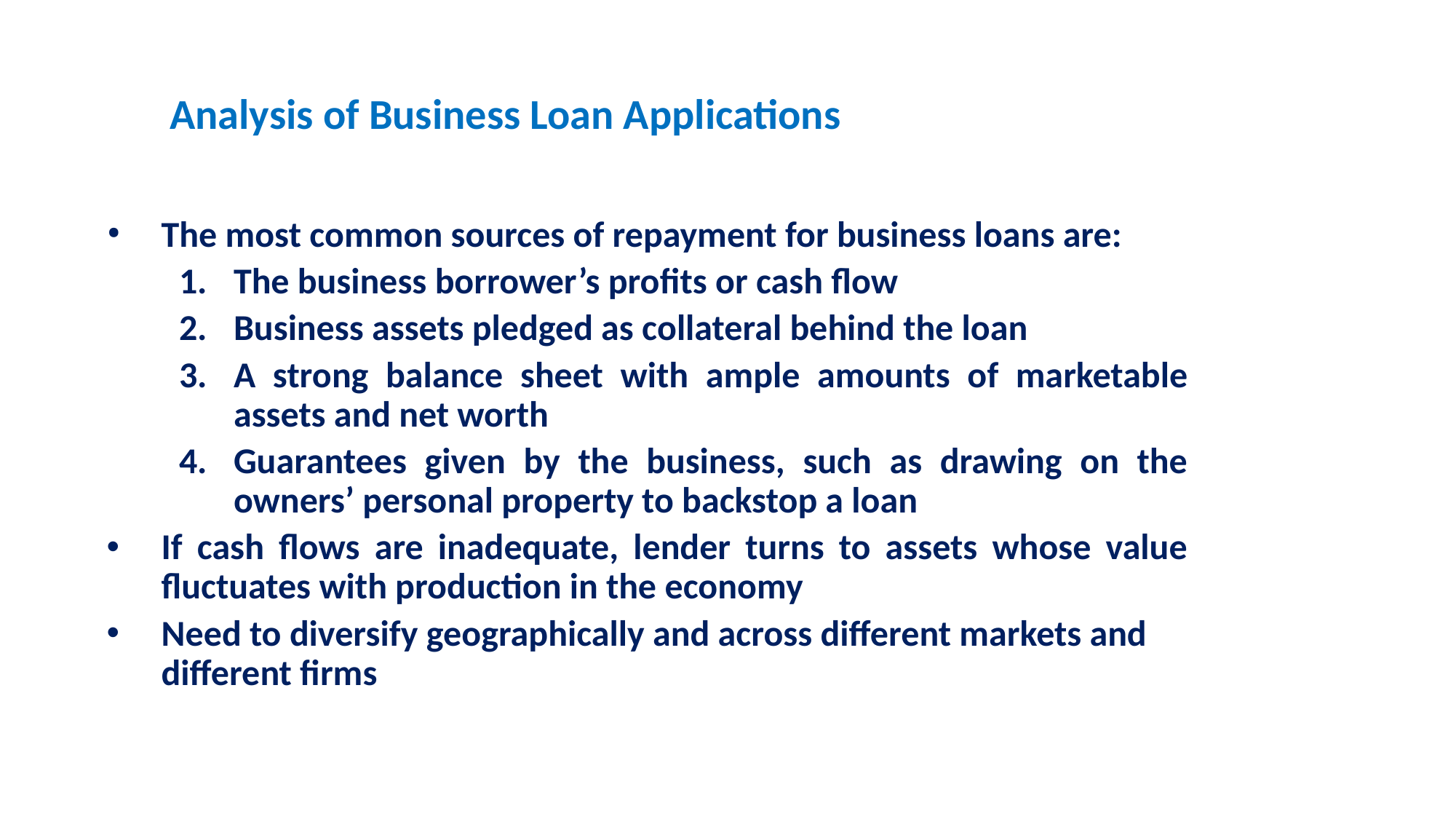

# Analysis of Business Loan Applications
The most common sources of repayment for business loans are:
The business borrower’s profits or cash flow
Business assets pledged as collateral behind the loan
A strong balance sheet with ample amounts of marketable assets and net worth
Guarantees given by the business, such as drawing on the owners’ personal property to backstop a loan
If cash flows are inadequate, lender turns to assets whose value fluctuates with production in the economy
Need to diversify geographically and across different markets and different firms